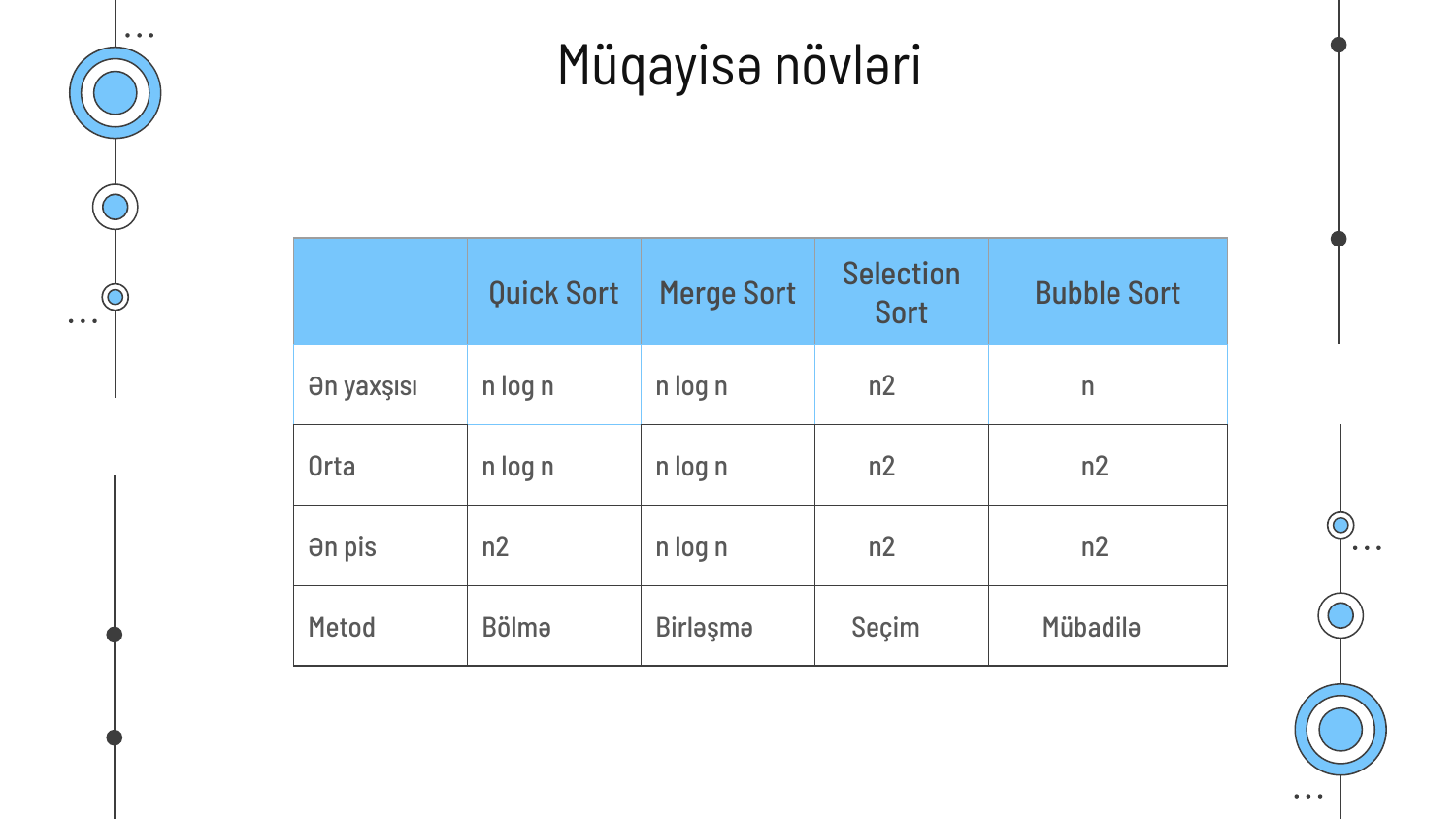

# Müqayisə növləri

|  | Quick Sort | Merge Sort | Selection Sort | Bubble Sort |
| --- | --- | --- | --- | --- |
| Ən yaxşısı | n log n | n log n | n2 | n |
| Orta | n log n | n log n | n2 | n2 |
| Ən pis | n2 | n log n | n2 | n2 |
| Metod | Bölmə | Birləşmə | Seçim | Mübadilə |